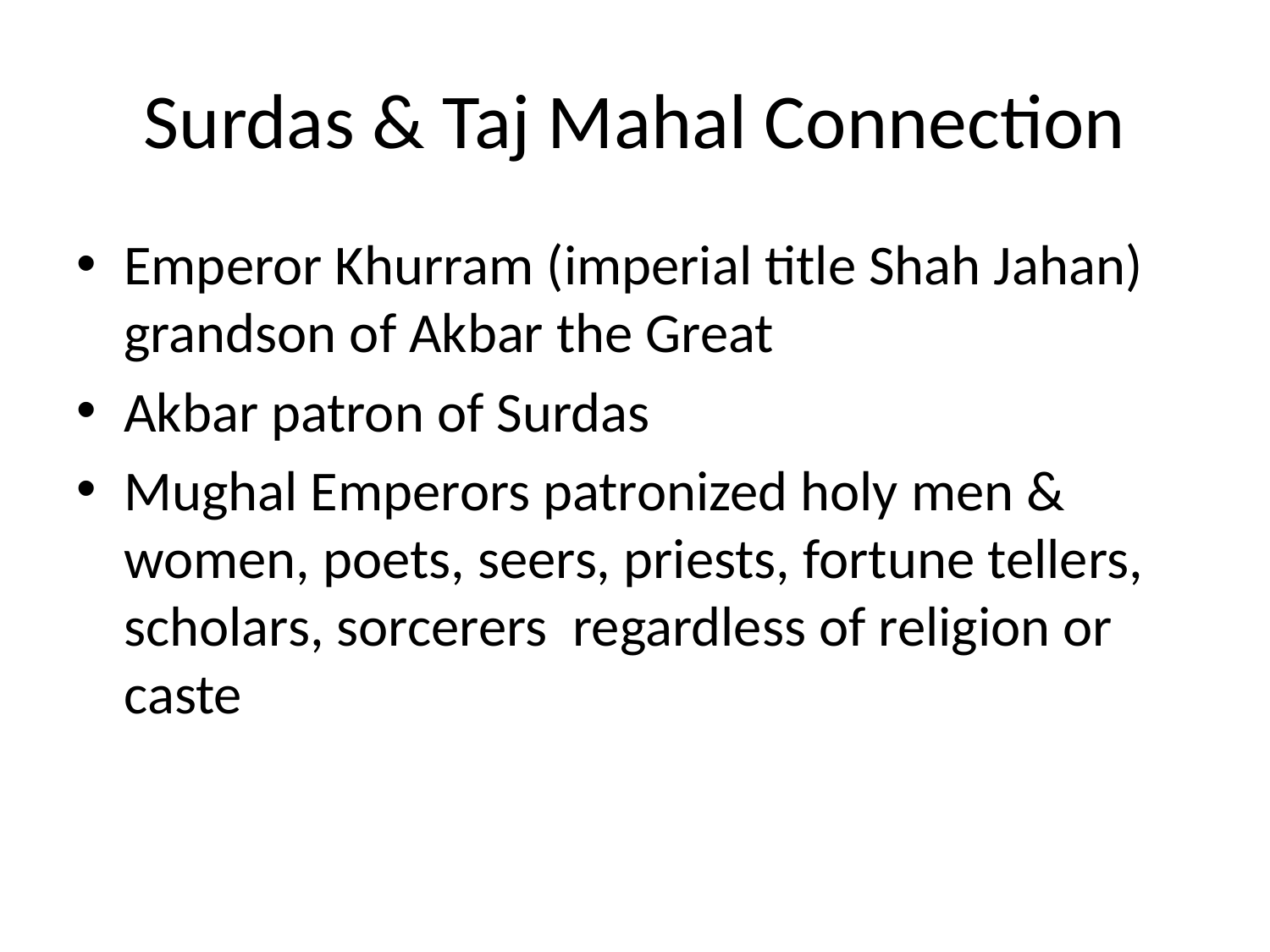

# Surdas & Taj Mahal Connection
Emperor Khurram (imperial title Shah Jahan) grandson of Akbar the Great
Akbar patron of Surdas
Mughal Emperors patronized holy men & women, poets, seers, priests, fortune tellers, scholars, sorcerers  regardless of religion or caste